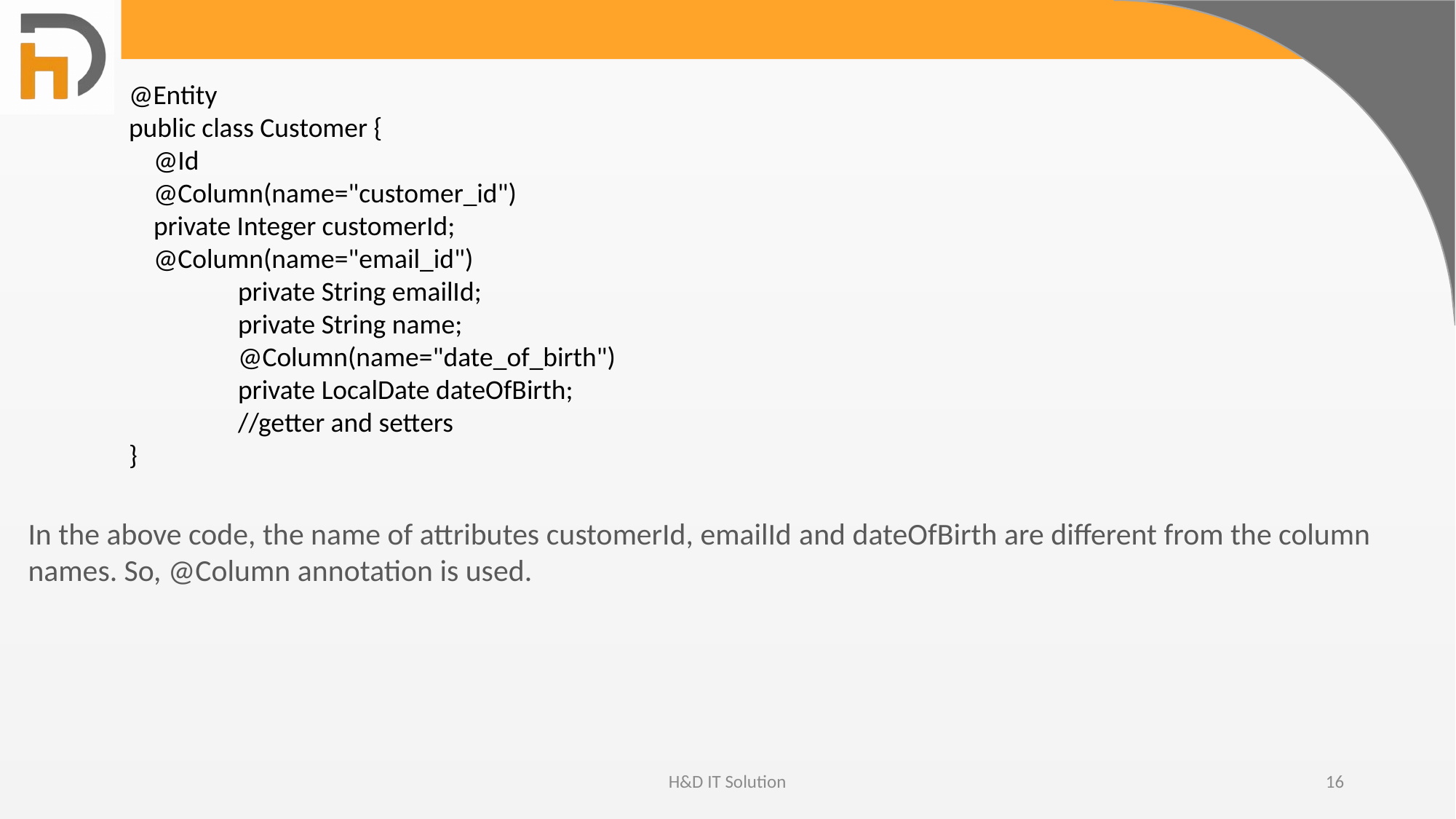

@Entity
public class Customer {
    @Id
    @Column(name="customer_id")
    private Integer customerId;
    @Column(name="email_id")
	private String emailId;
	private String name;
	@Column(name="date_of_birth")
	private LocalDate dateOfBirth;
	//getter and setters
}
In the above code, the name of attributes customerId, emailId and dateOfBirth are different from the column names. So, @Column annotation is used.
H&D IT Solution
16